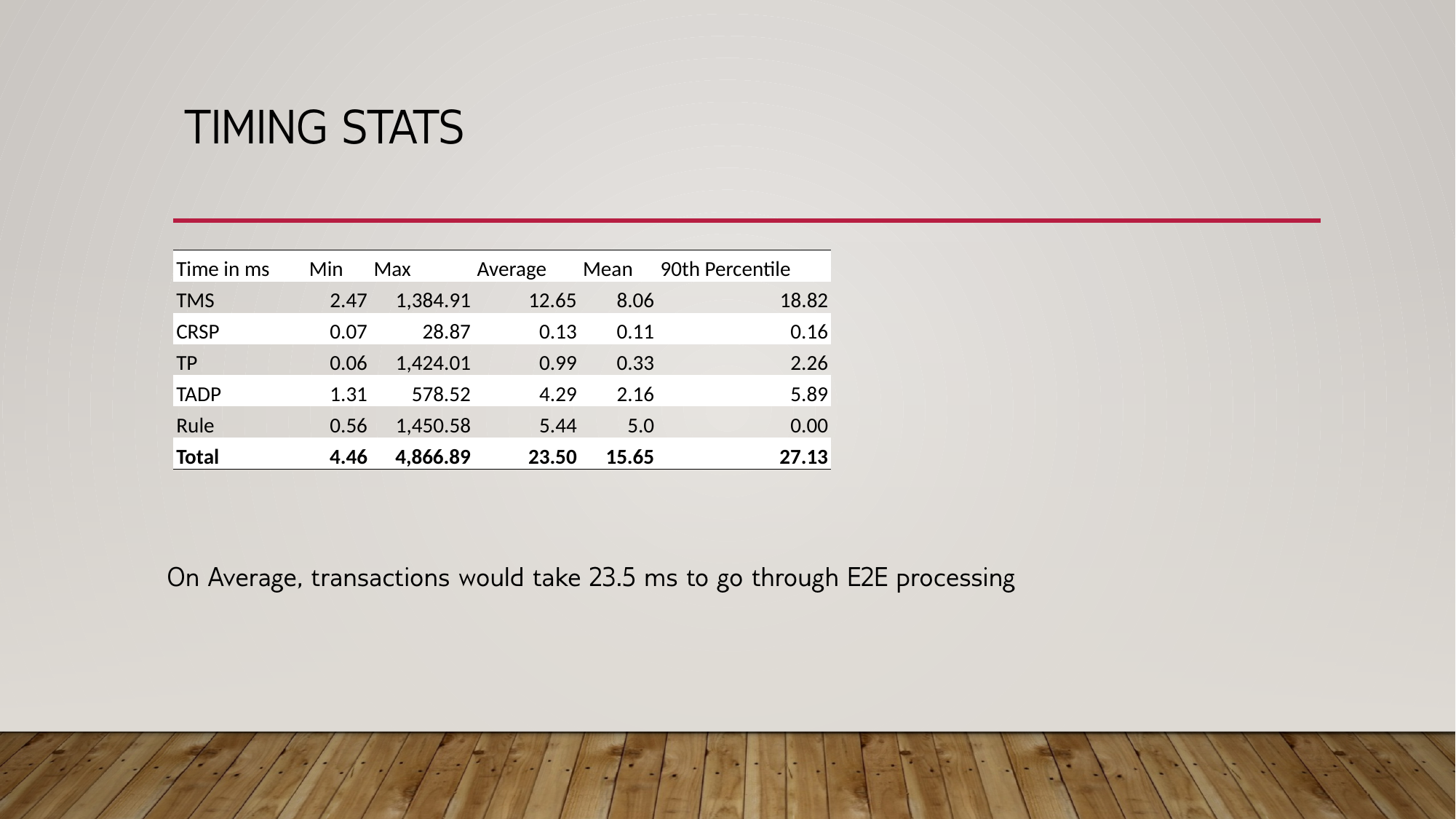

# Timing Stats
| Time in ms | Min | Max | Average | Mean | 90th Percentile |
| --- | --- | --- | --- | --- | --- |
| TMS | 2.47 | 1,384.91 | 12.65 | 8.06 | 18.82 |
| CRSP | 0.07 | 28.87 | 0.13 | 0.11 | 0.16 |
| TP | 0.06 | 1,424.01 | 0.99 | 0.33 | 2.26 |
| TADP | 1.31 | 578.52 | 4.29 | 2.16 | 5.89 |
| Rule | 0.56 | 1,450.58 | 5.44 | 5.0 | 0.00 |
| Total | 4.46 | 4,866.89 | 23.50 | 15.65 | 27.13 |
On Average, transactions would take 23.5 ms to go through E2E processing